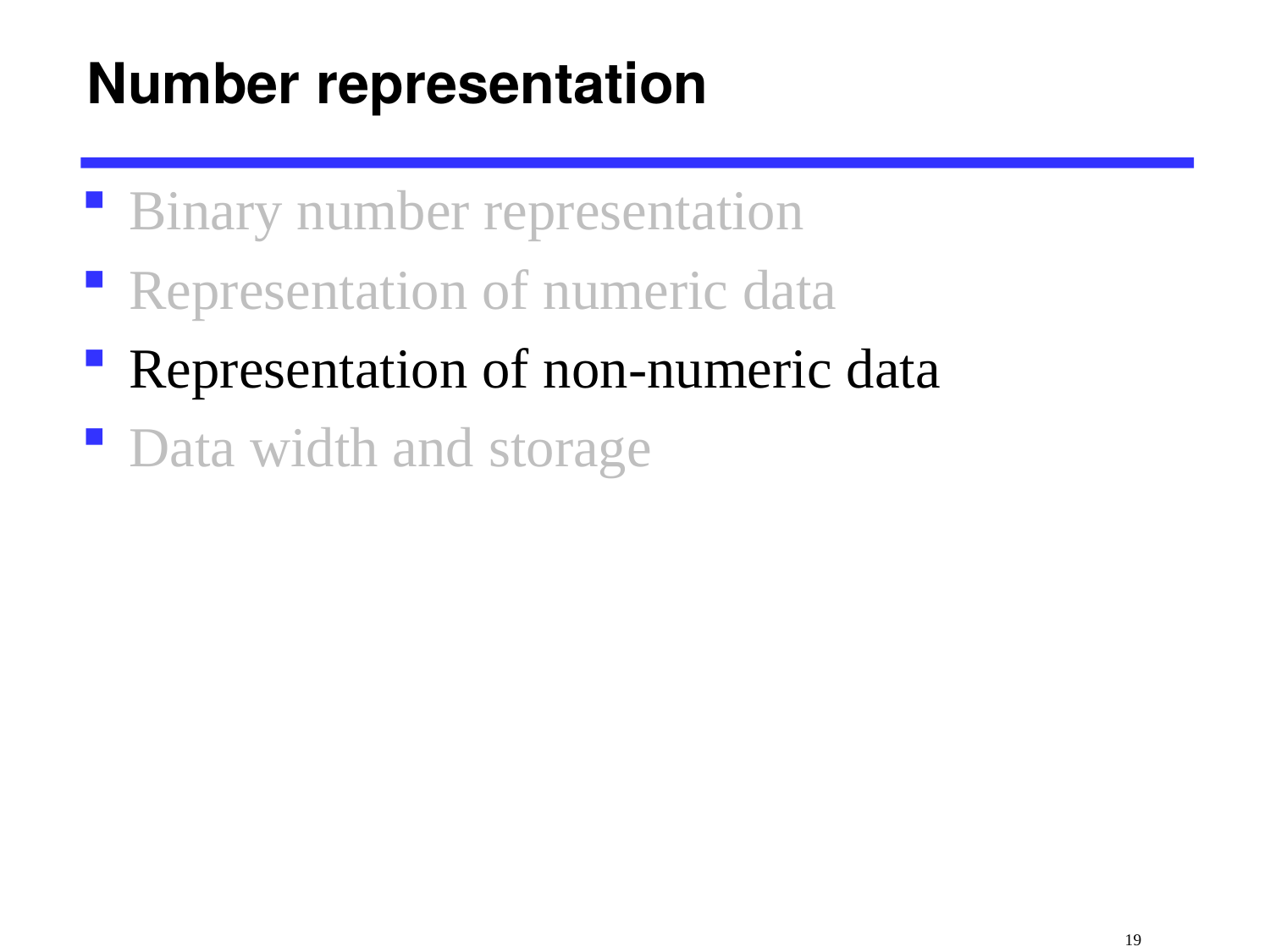

# Number representation
Binary number representation
Representation of numeric data
Representation of non-numeric data
Data width and storage
                           19